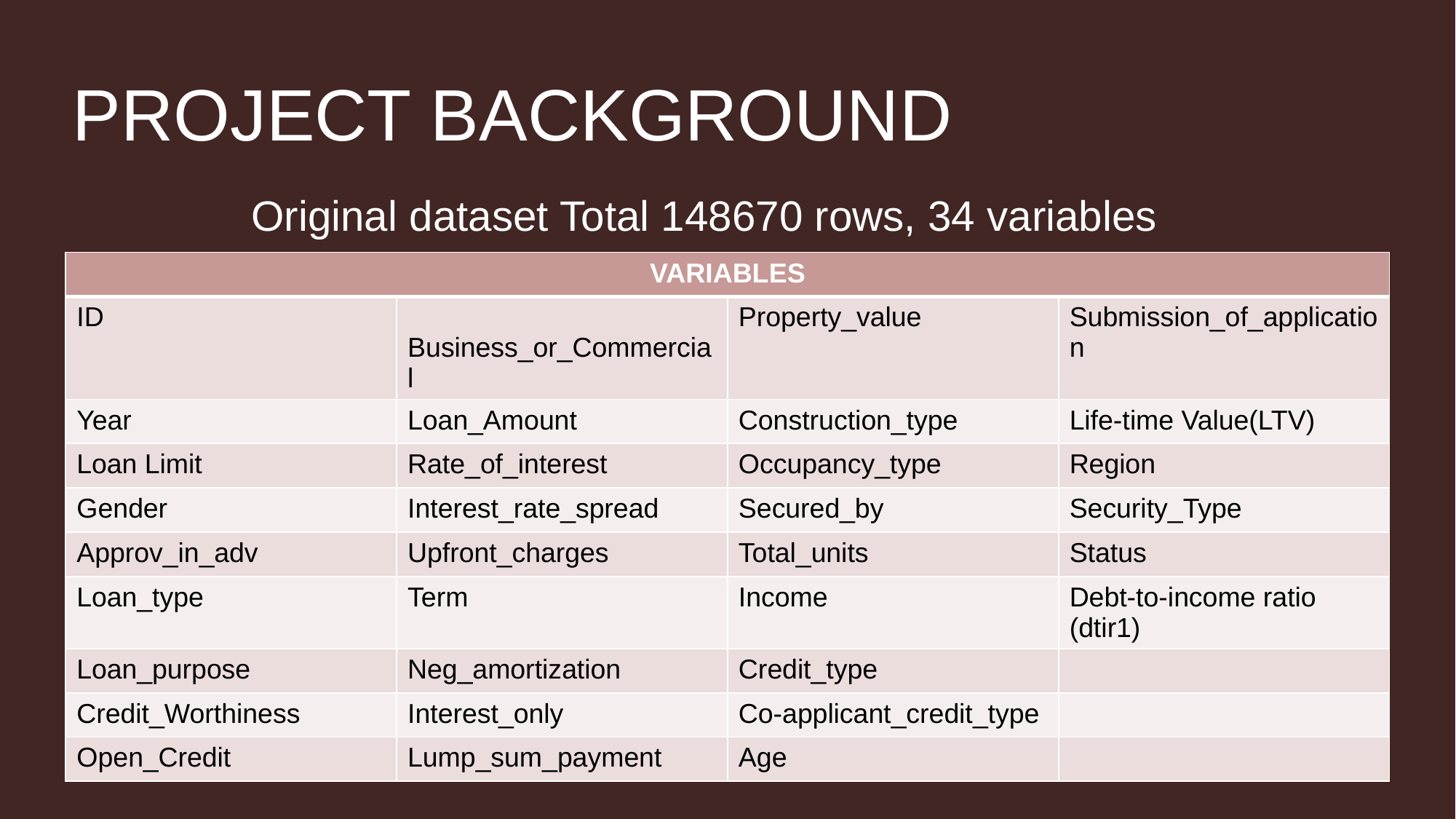

# PROJECT BACKGROUND
Original dataset Total 148670 rows, 34 variables
| VARIABLES | DESCRIPTION |  |  |
| --- | --- | --- | --- |
| ID | Business\_or\_Commercial | Property\_value | Submission\_of\_application |
| Year | Loan\_Amount | Construction\_type | Life-time Value(LTV) |
| Loan Limit | Rate\_of\_interest | Occupancy\_type | Region |
| Gender | Interest\_rate\_spread | Secured\_by | Security\_Type |
| Approv\_in\_adv | Upfront\_charges | Total\_units | Status |
| Loan\_type | Term | Income | Debt-to-income ratio (dtir1) |
| Loan\_purpose | Neg\_amortization | Credit\_type |  |
| Credit\_Worthiness | Interest\_only | Co-applicant\_credit\_type |  |
| Open\_Credit | Lump\_sum\_payment | Age |  |